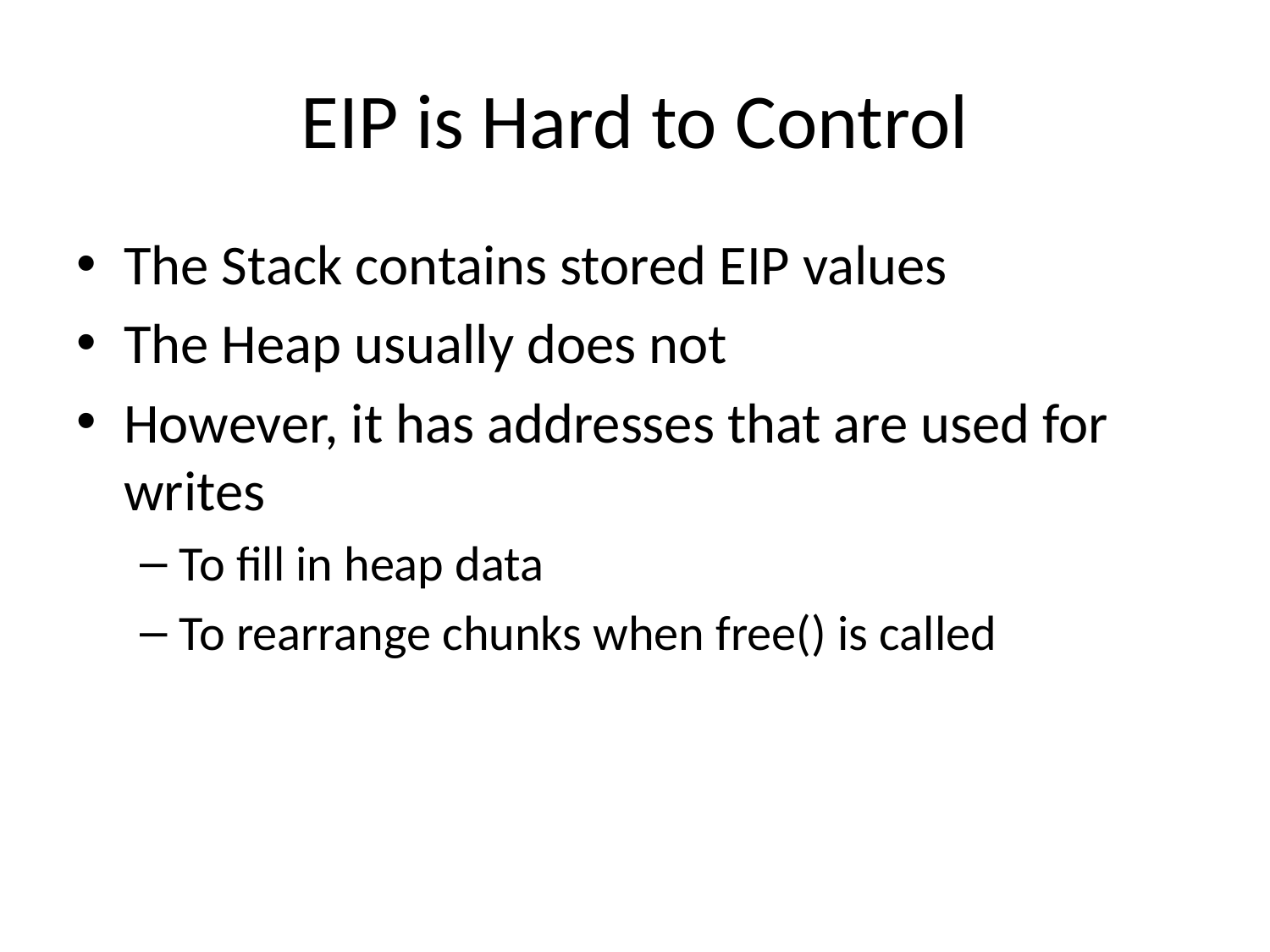

# EIP is Hard to Control
The Stack contains stored EIP values
The Heap usually does not
However, it has addresses that are used for writes
To fill in heap data
To rearrange chunks when free() is called